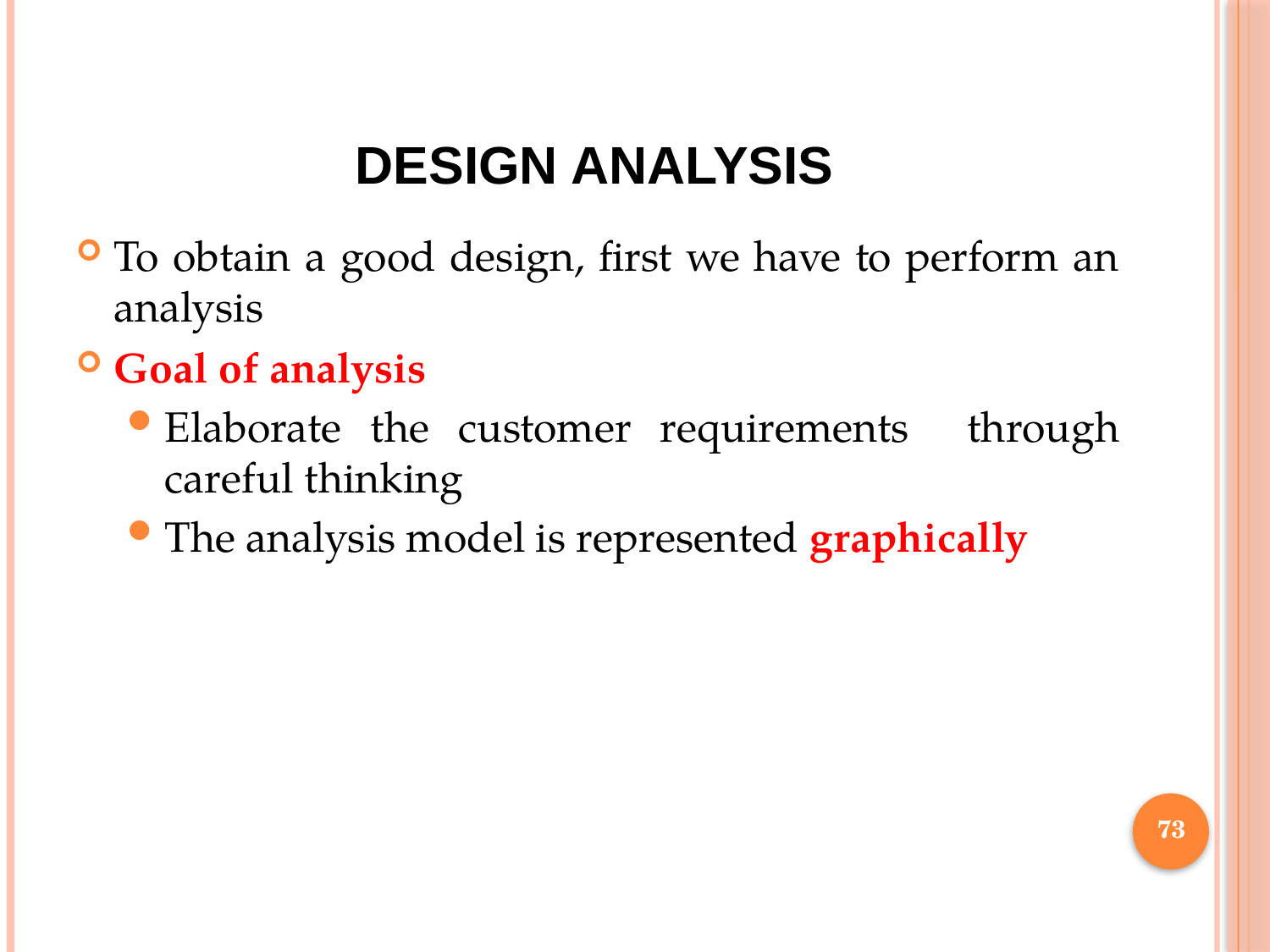

# DESIGN ANALYSIS
To obtain a good design, first we have to perform an analysis
Goal of analysis
Elaborate the customer requirements  through careful thinking
The analysis model is represented graphically
73